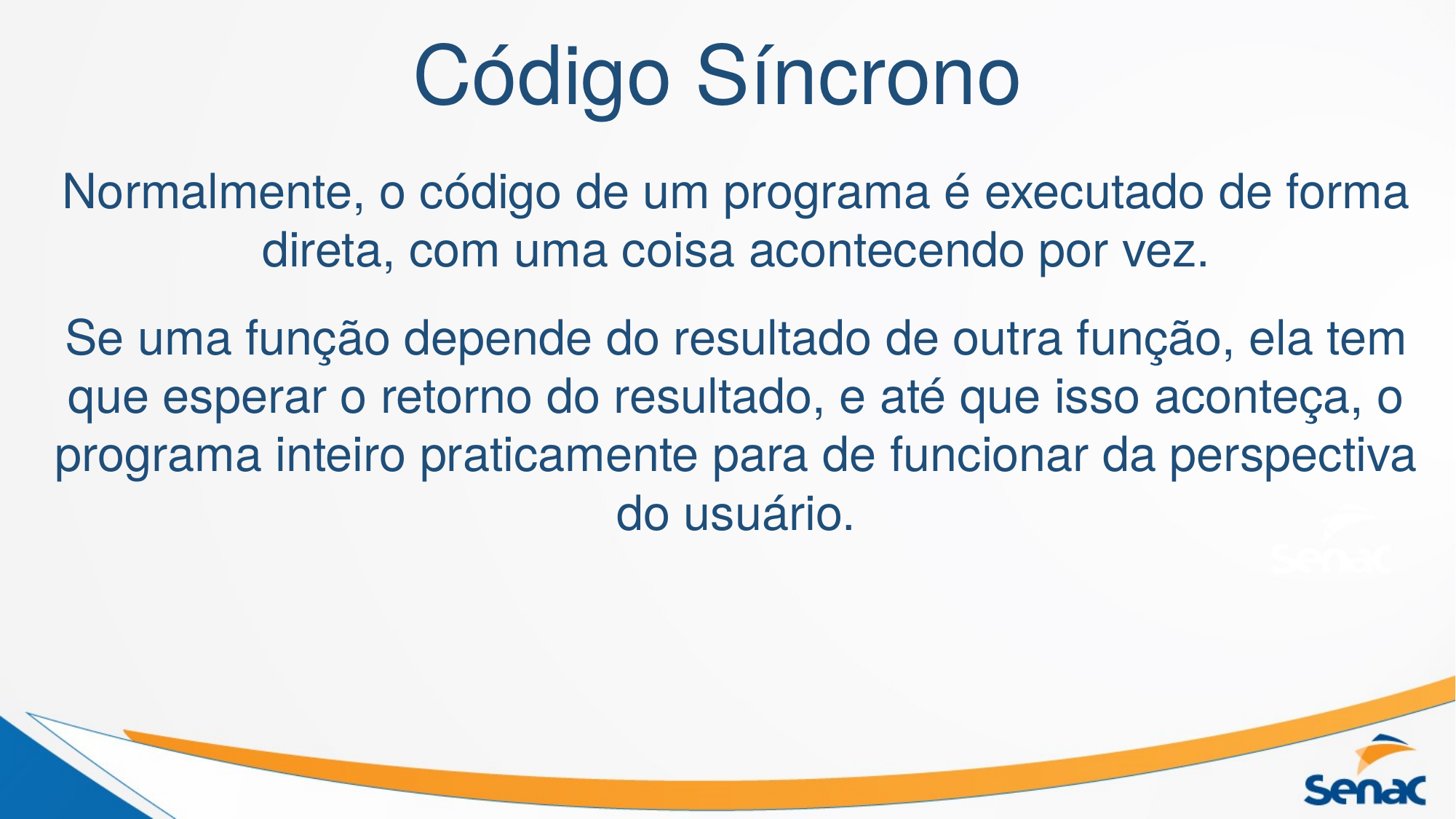

# Código Síncrono
Normalmente, o código de um programa é executado de forma direta, com uma coisa acontecendo por vez.
Se uma função depende do resultado de outra função, ela tem que esperar o retorno do resultado, e até que isso aconteça, o programa inteiro praticamente para de funcionar da perspectiva do usuário.